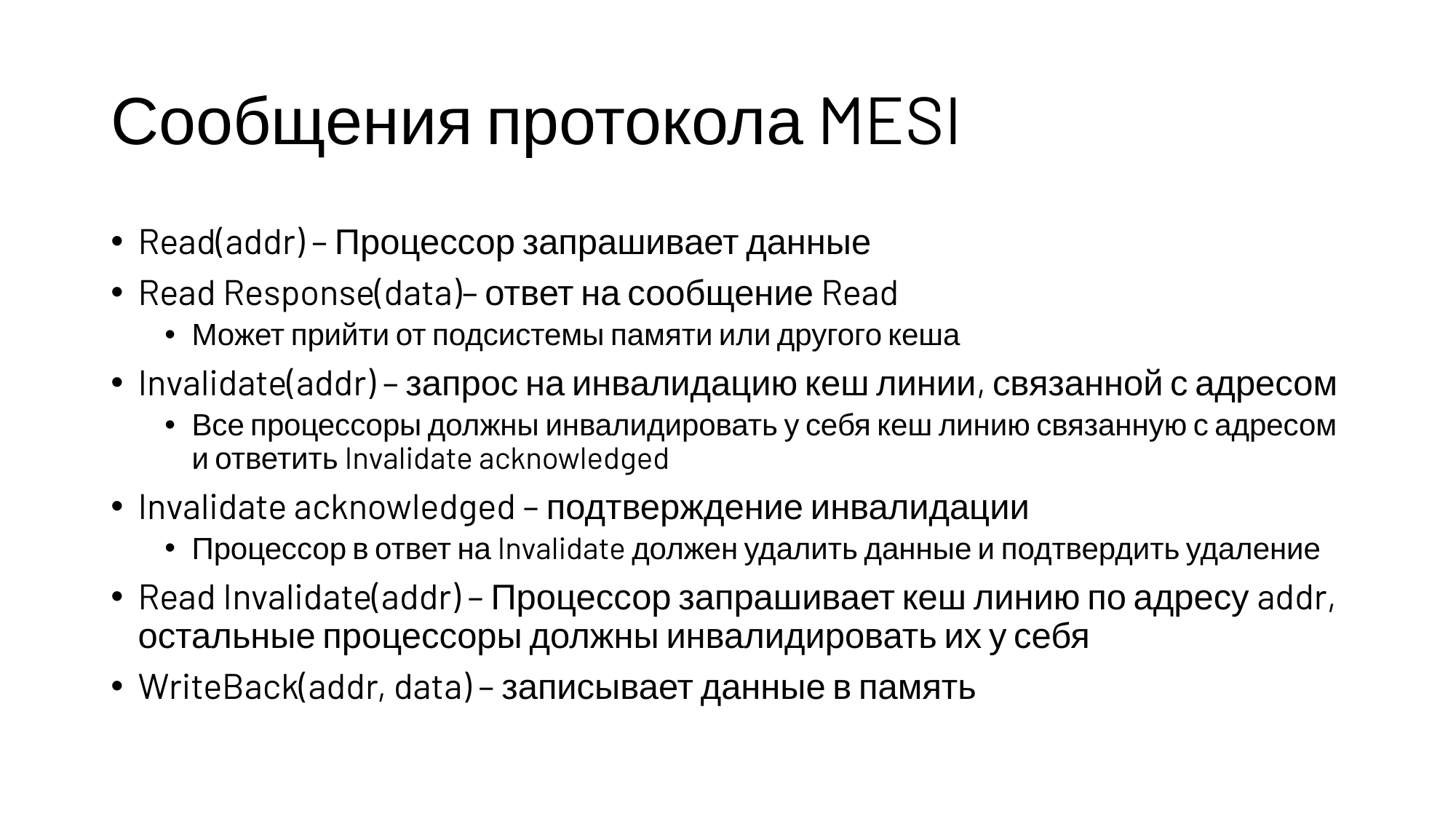

# Сообщения протокола MESI
Read(addr) – Процессор запрашивает данные
Read Response(data)– ответ на сообщение Read
Может прийти от подсистемы памяти или другого кеша
Invalidate(addr) – запрос на инвалидацию кеш линии, связанной с адресом
Все процессоры должны инвалидировать у себя кеш линию связанную с адресом и ответить Invalidate acknowledged
Invalidate acknowledged – подтверждение инвалидации
Процессор в ответ на Invalidate должен удалить данные и подтвердить удаление
Read Invalidate(addr) – Процессор запрашивает кеш линию по адресу addr, остальные процессоры должны инвалидировать их у себя
WriteBack(addr, data) – записывает данные в память